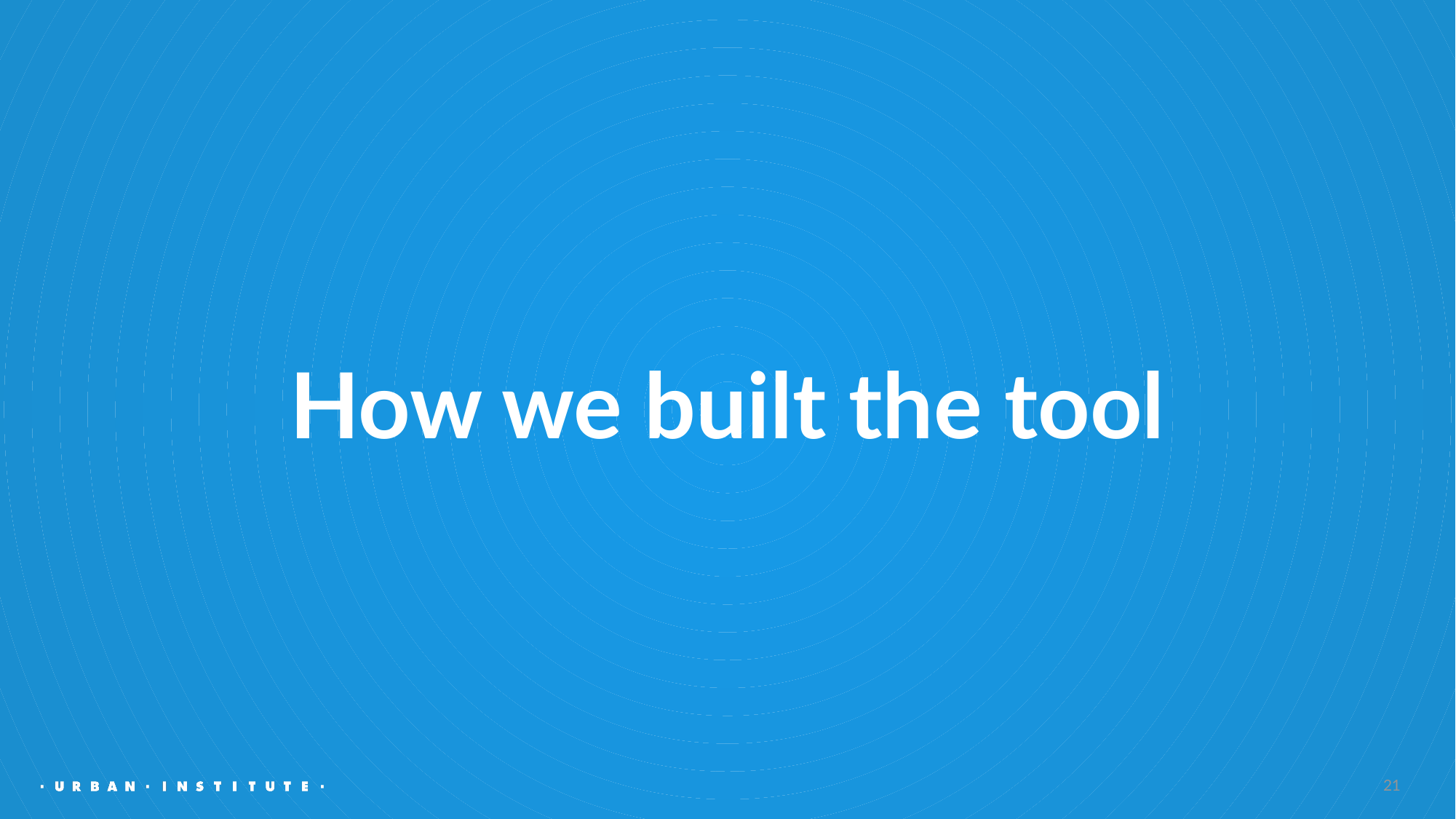

# How we built the tool
21